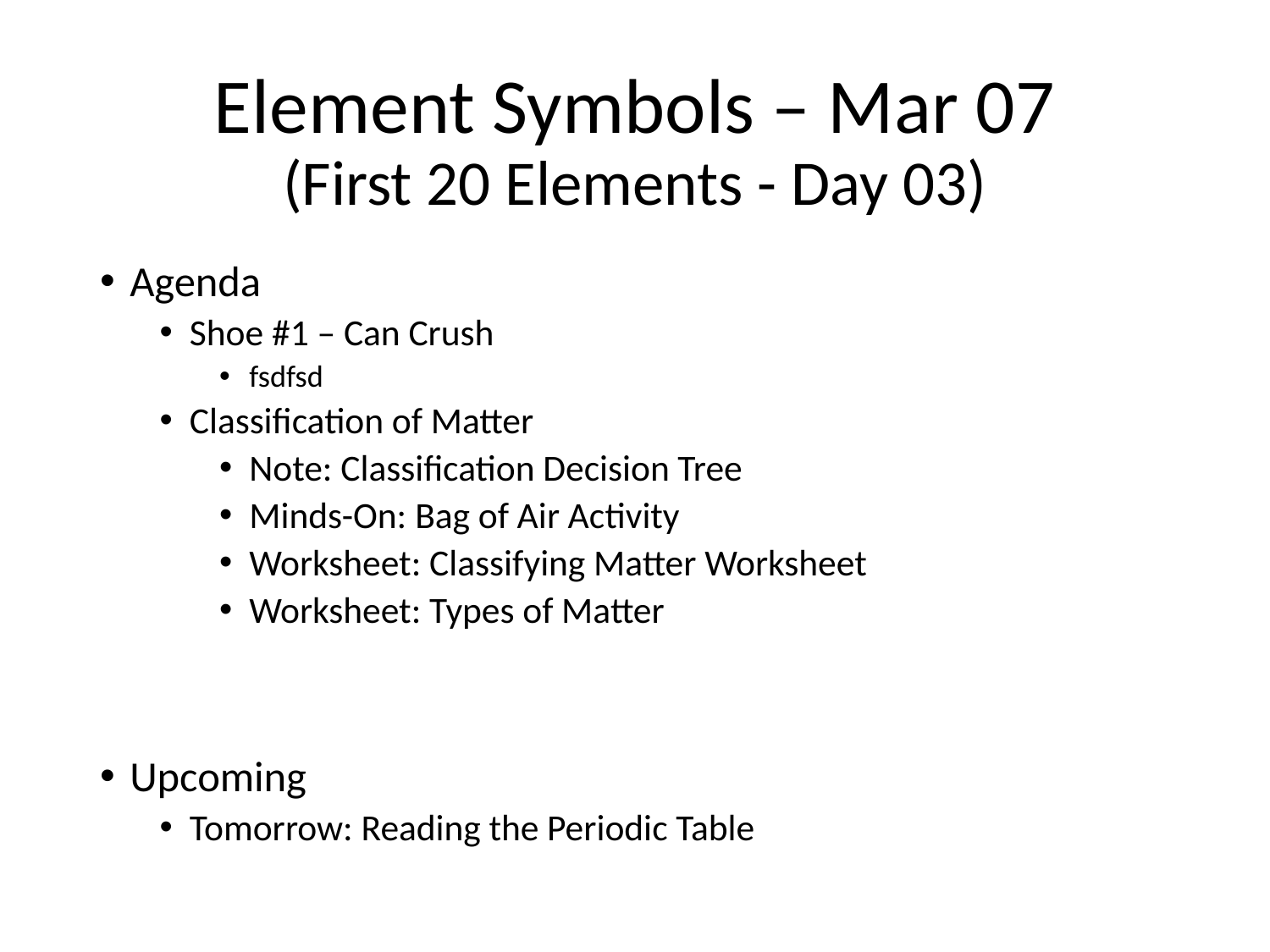

# Element Symbols – Mar 07 (First 20 Elements - Day 03)
Agenda
Shoe #1 – Can Crush
fsdfsd
Classification of Matter
Note: Classification Decision Tree
Minds-On: Bag of Air Activity
Worksheet: Classifying Matter Worksheet
Worksheet: Types of Matter

Upcoming
Tomorrow: Reading the Periodic Table